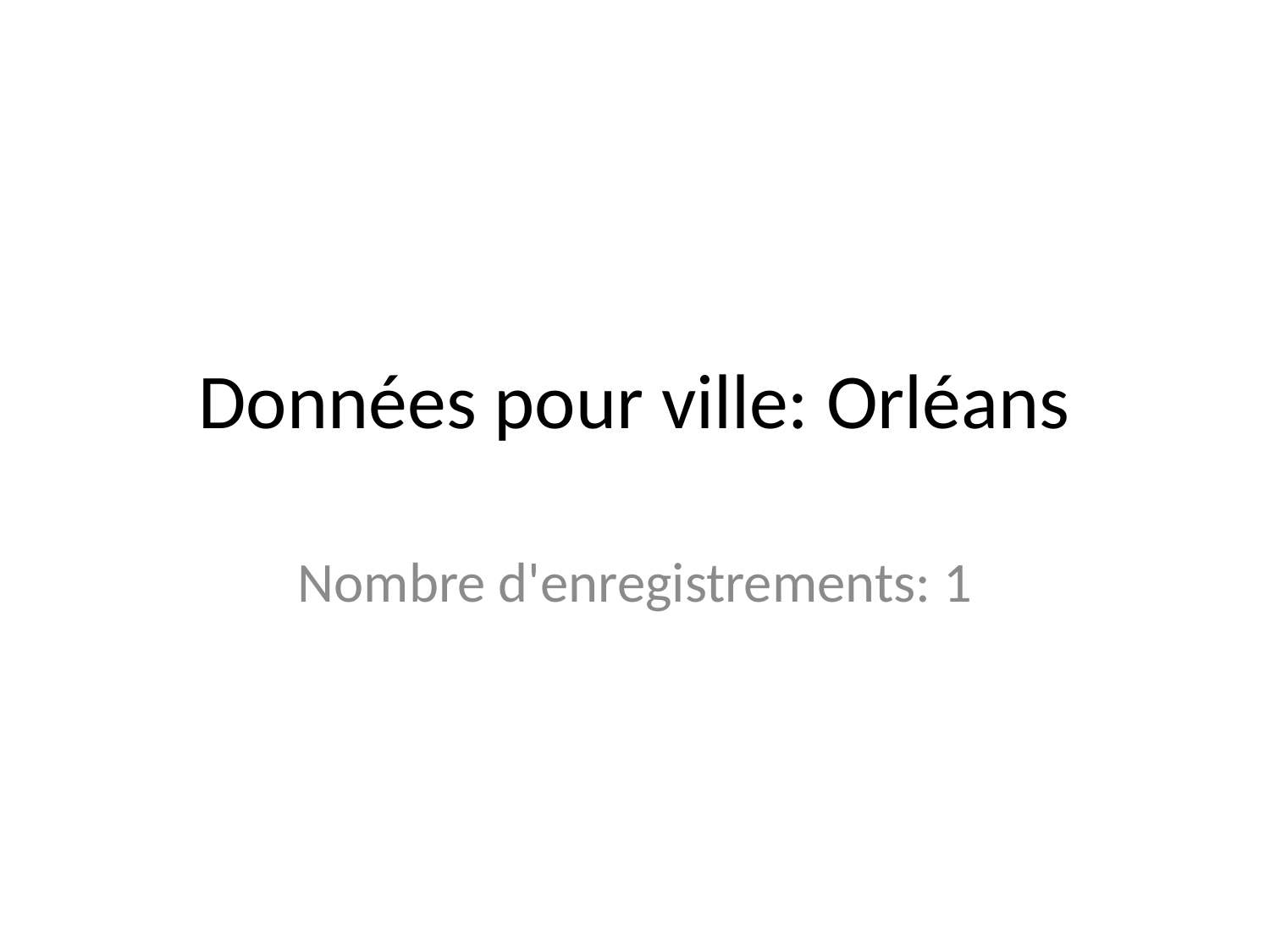

# Données pour ville: Orléans
Nombre d'enregistrements: 1